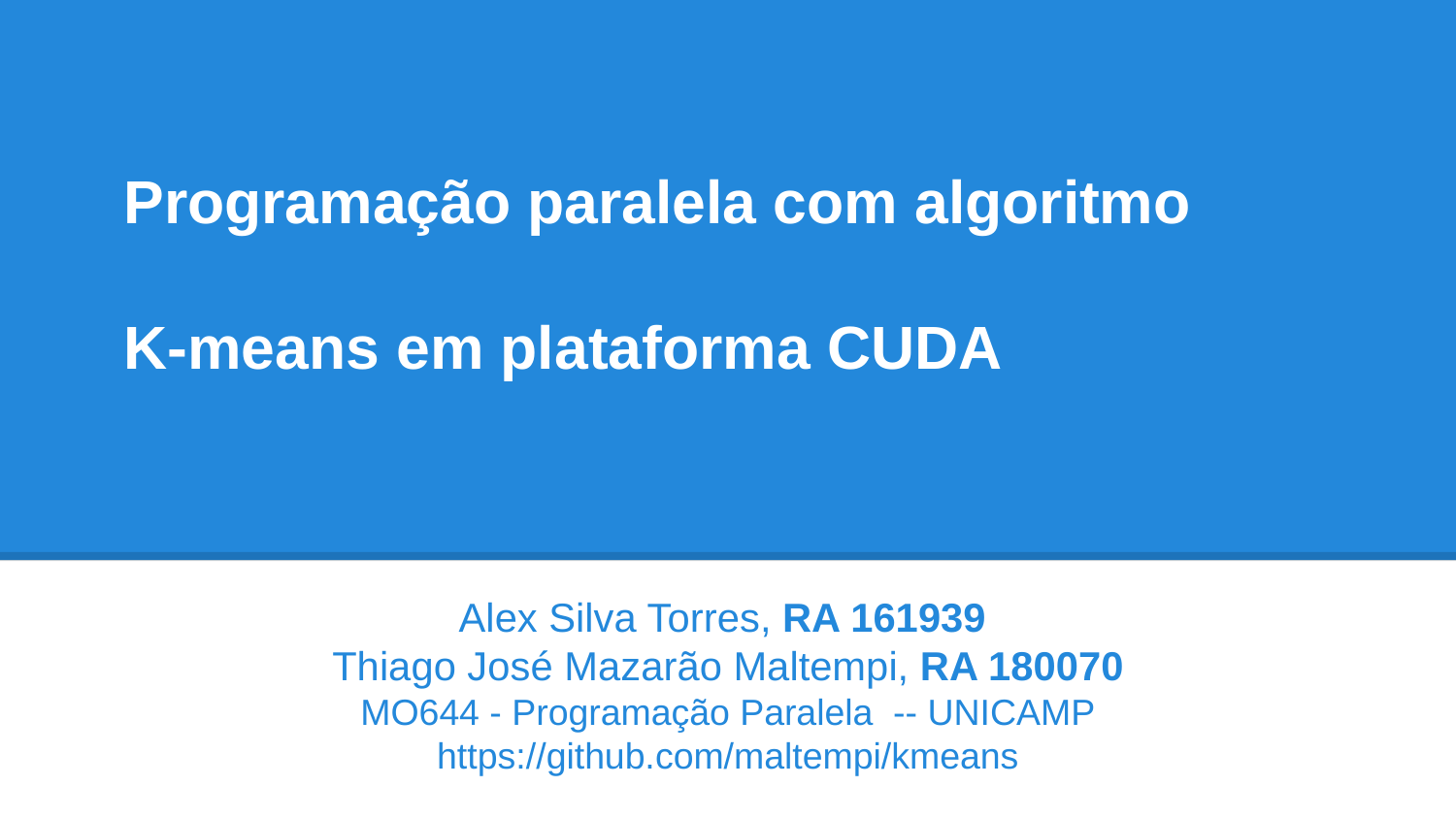

# Programação paralela com algoritmo
K-means em plataforma CUDA
Alex Silva Torres, RA 161939
Thiago José Mazarão Maltempi, RA 180070
MO644 - Programação Paralela  -- UNICAMP
https://github.com/maltempi/kmeans